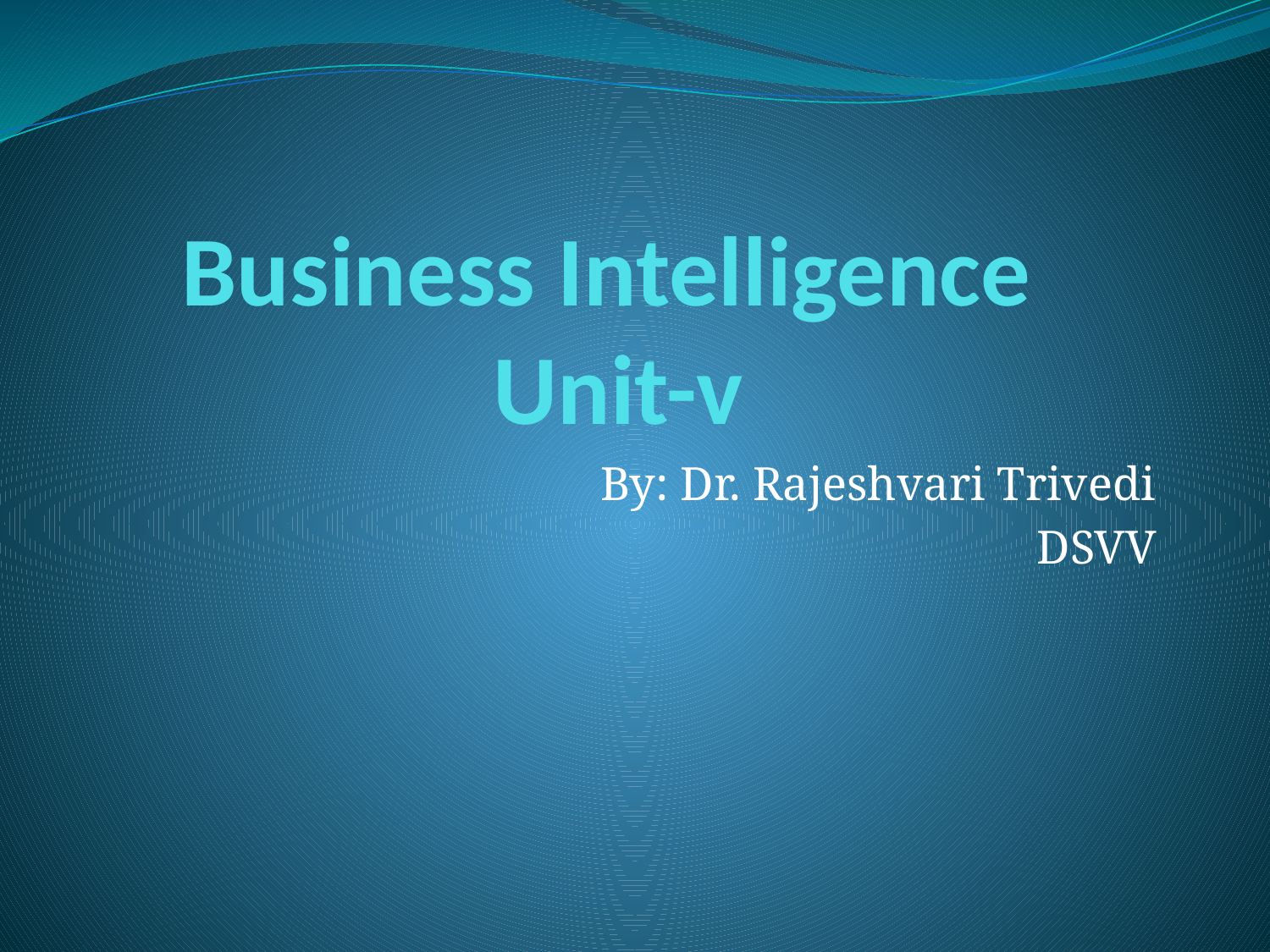

# Business Intelligence Unit-v
By: Dr. Rajeshvari Trivedi
DSVV